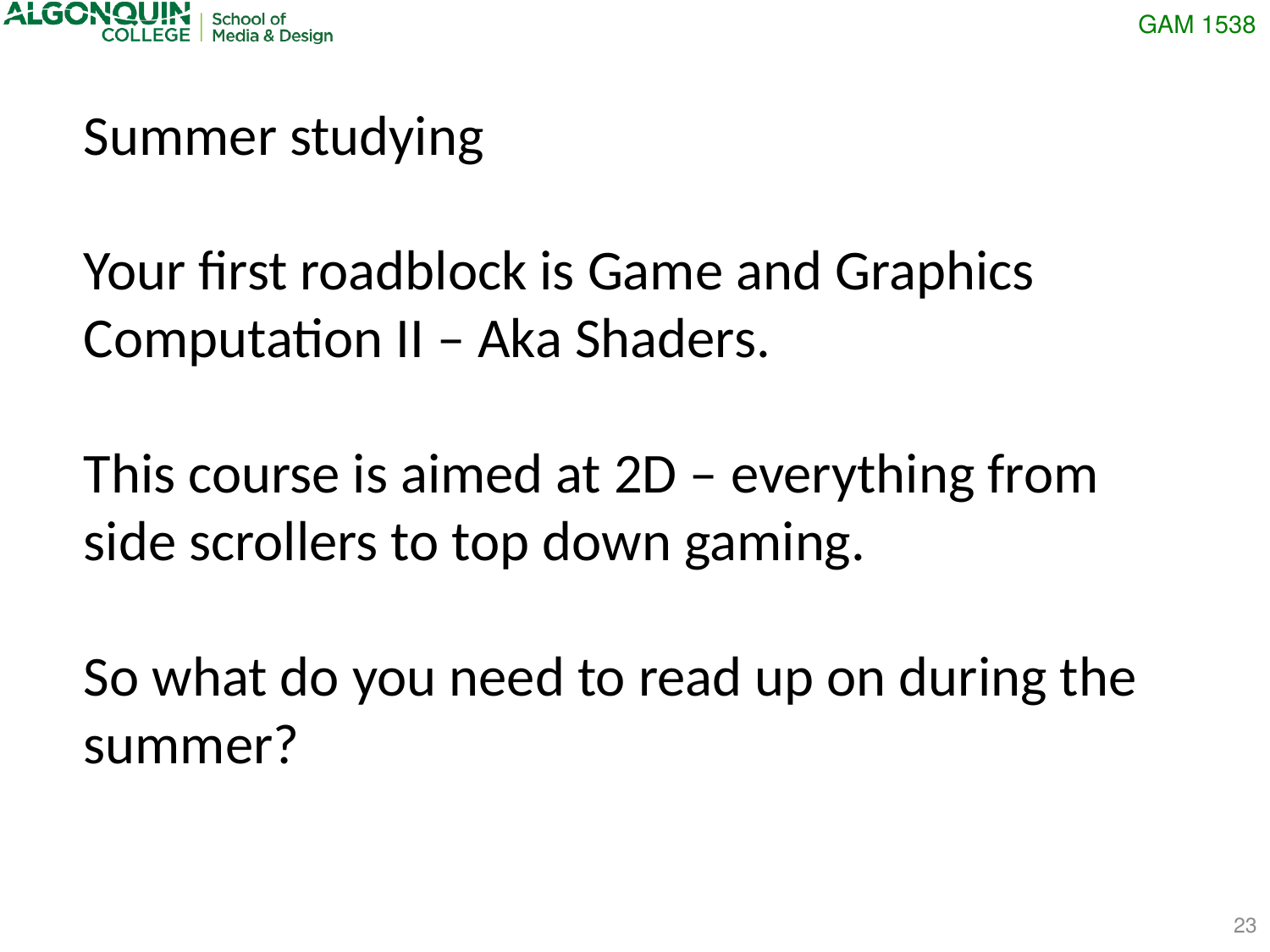

Summer studying

Your first roadblock is Game and Graphics Computation II – Aka Shaders.

This course is aimed at 2D – everything from side scrollers to top down gaming.

So what do you need to read up on during the summer?
23